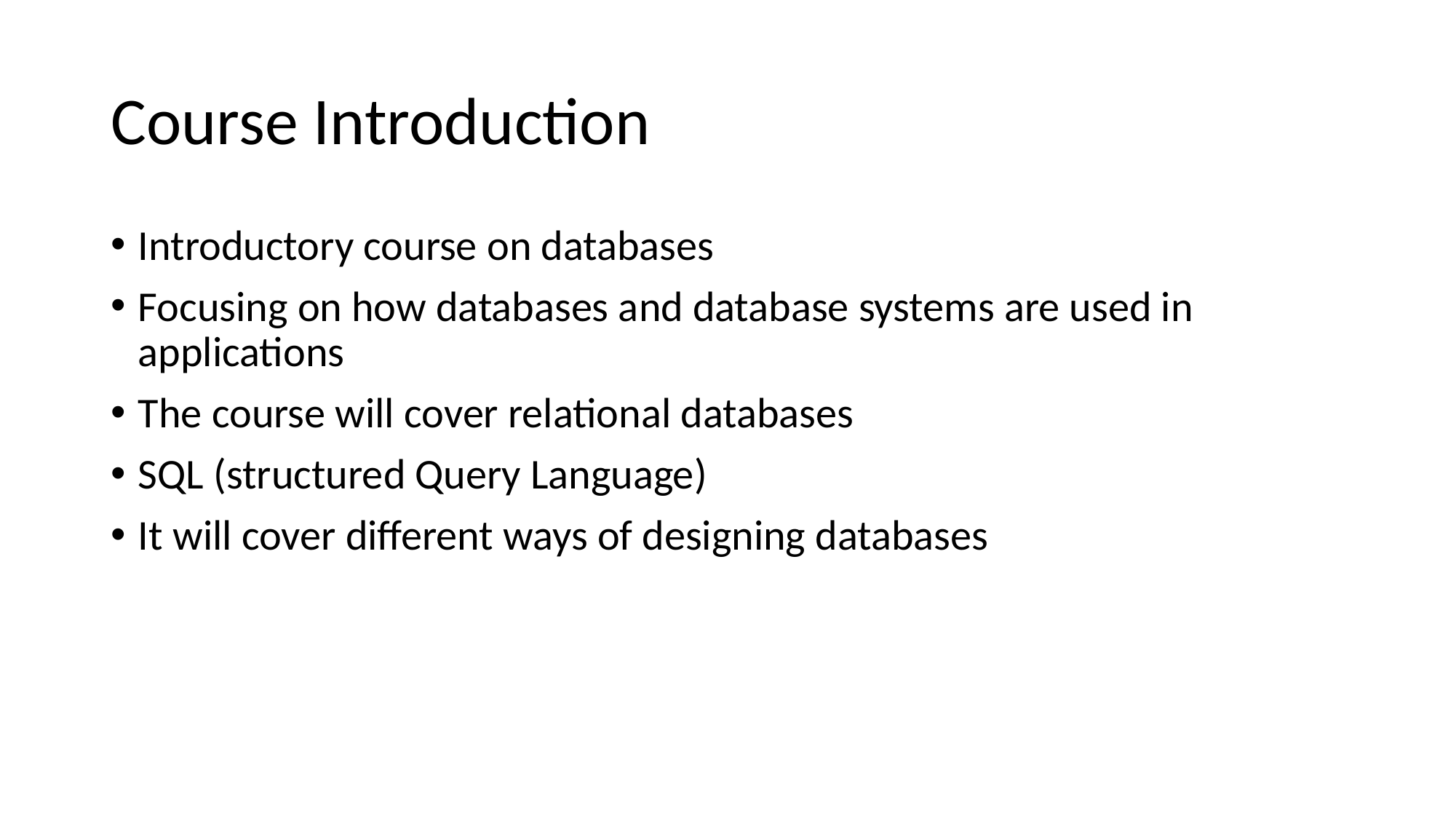

# Course Introduction
Introductory course on databases
Focusing on how databases and database systems are used in applications
The course will cover relational databases
SQL (structured Query Language)
It will cover different ways of designing databases